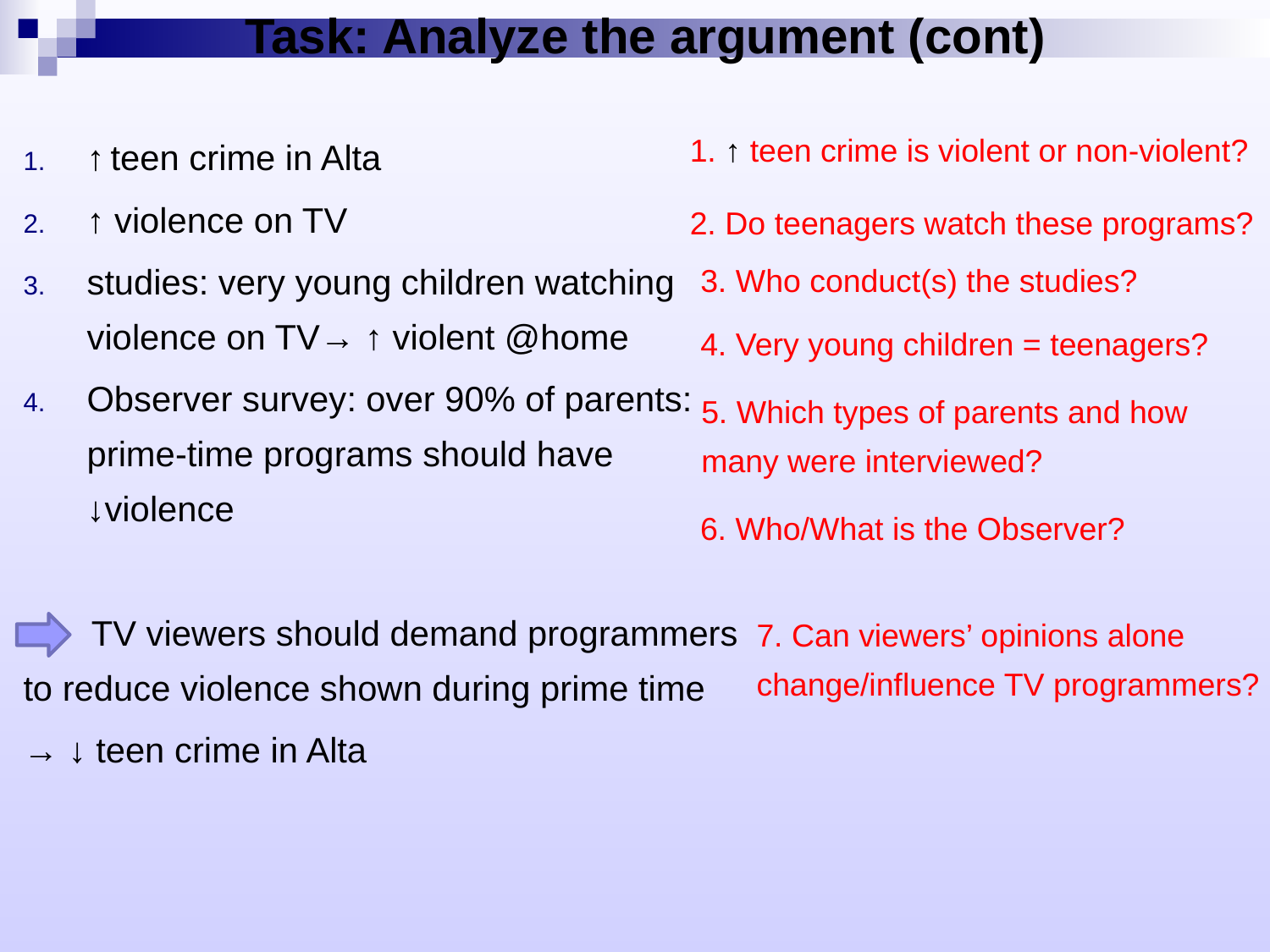

# Task: Analyze the argument (cont)
1. ↑ teen crime is violent or non-violent?
↑ teen crime in Alta
↑ violence on TV
studies: very young children watching violence on TV→ ↑ violent @home
Observer survey: over 90% of parents:  prime-time programs should have ↓violence

       TV viewers should demand programmers to reduce violence shown during prime time
→ ↓ teen crime in Alta
2. Do teenagers watch these programs?
3. Who conduct(s) the studies?
4. Very young children = teenagers?
5. Which types of parents and how many were interviewed?
6. Who/What is the Observer?
7. Can viewers’ opinions alone change/influence TV programmers?